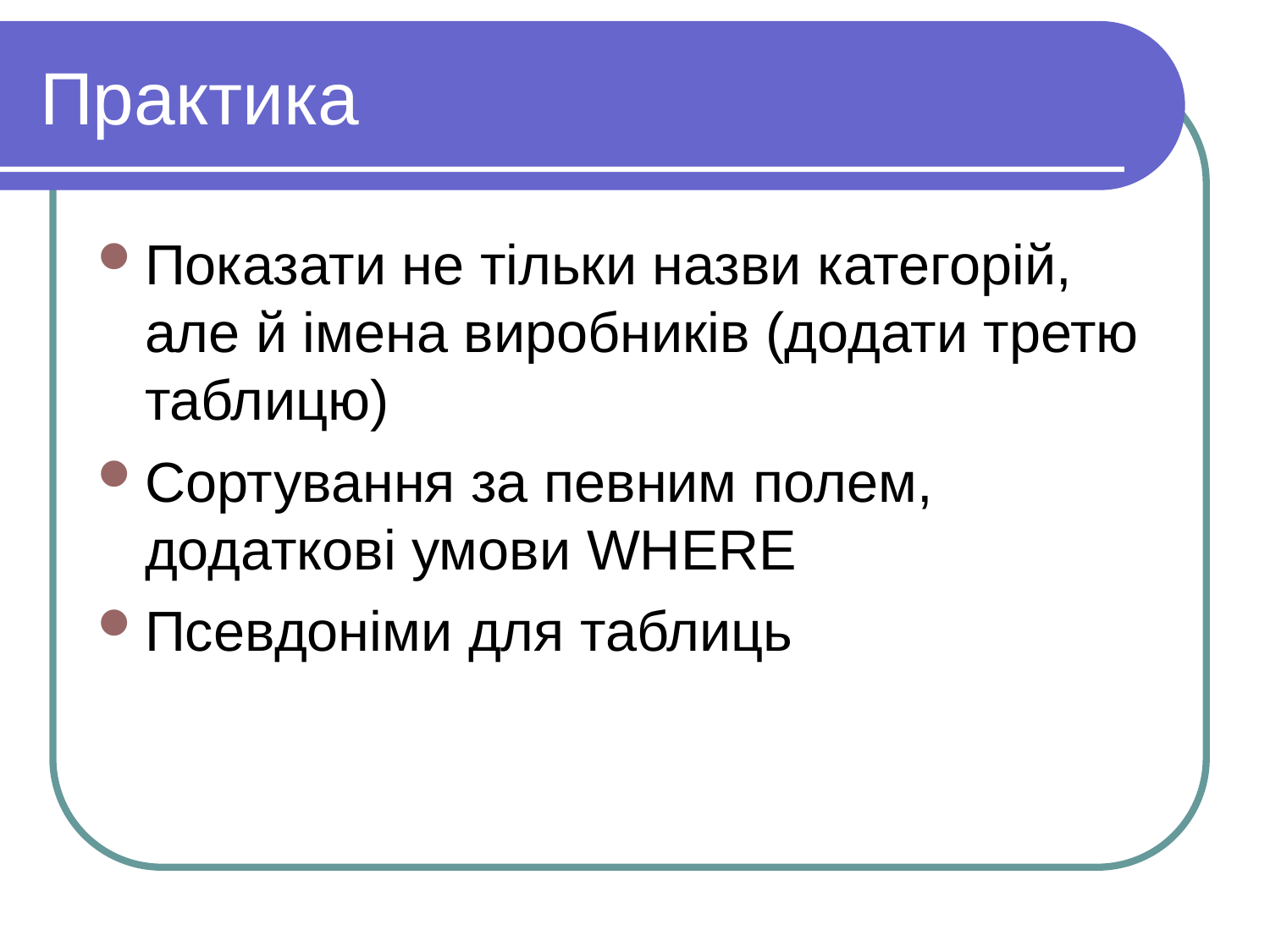

Практика
Показати не тільки назви категорій, але й імена виробників (додати третю таблицю)
Сортування за певним полем, додаткові умови WHERE
Псевдоніми для таблиць